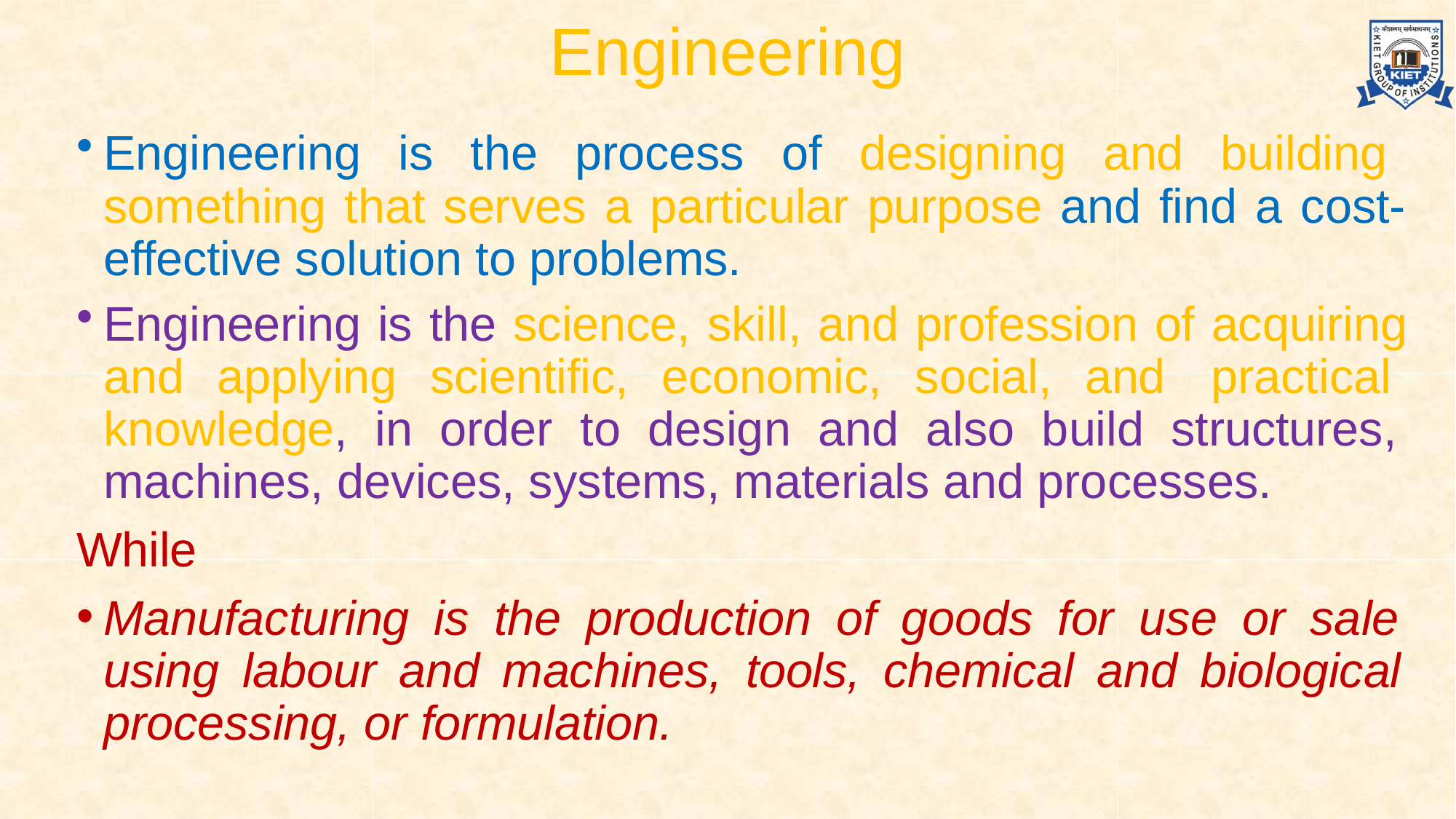

# Engineering
Engineering is the process of designing and building  something that serves a particular purpose and find a cost-  effective solution to problems.
Engineering is the science, skill, and profession of acquiring  and applying scientific, economic, social, and practical  knowledge, in order to design and also build structures,  machines, devices, systems, materials and processes.
While
Manufacturing is the production of goods for use or sale  using labour and machines, tools, chemical and biological  processing, or formulation.